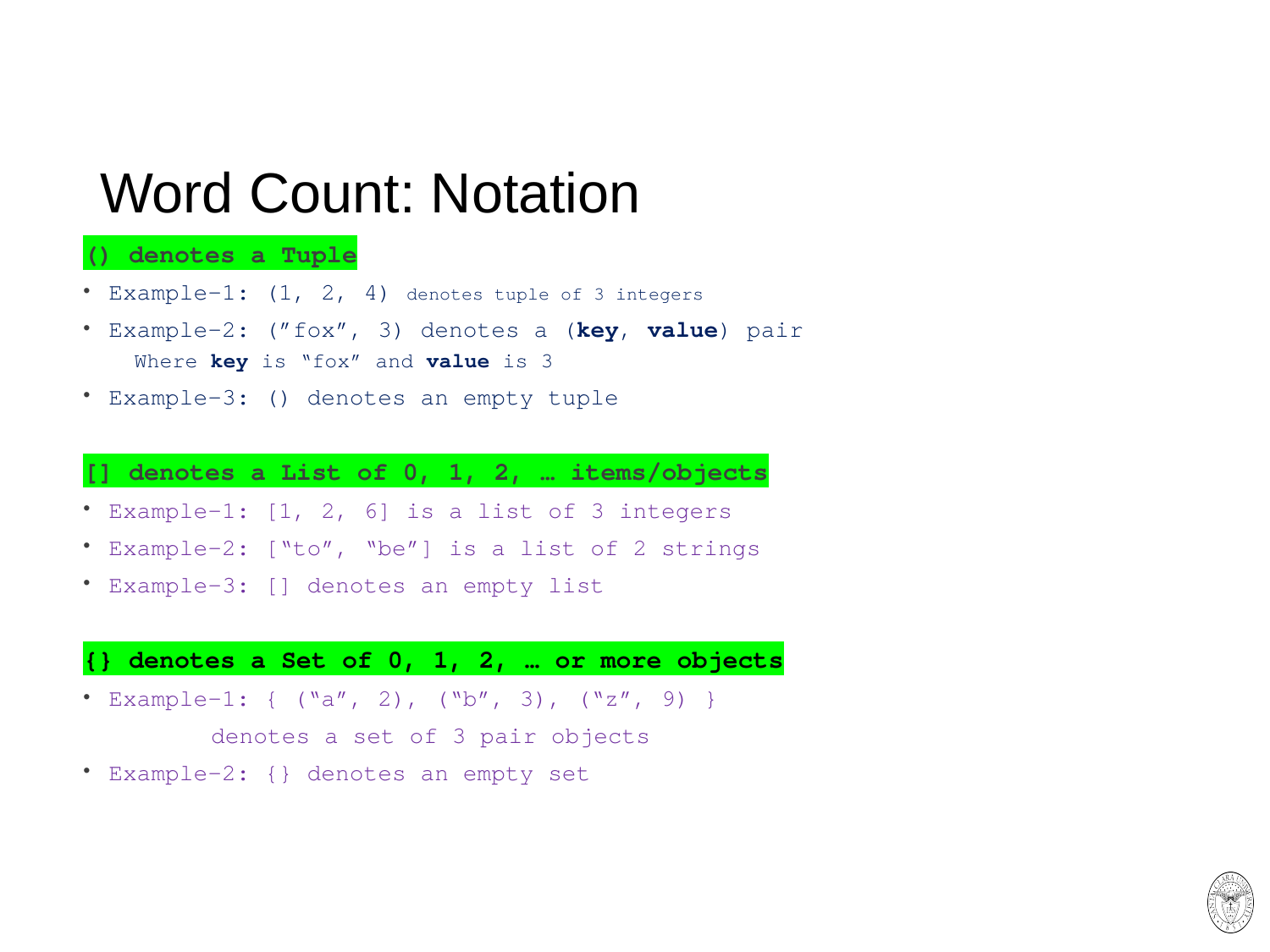

# Word Count: Notation
() denotes a Tuple
Example-1: (1, 2, 4) denotes tuple of 3 integers
Example-2: (”fox”, 3) denotes a (key, value) pair
Where key is “fox” and value is 3
Example-3: () denotes an empty tuple

[] denotes a List of 0, 1, 2, … items/objects
Example-1: [1, 2, 6] is a list of 3 integers
Example-2: [“to”, “be”] is a list of 2 strings
Example-3: [] denotes an empty list

{} denotes a Set of 0, 1, 2, … or more objects
Example-1: { (“a”, 2), (“b”, 3), (“z”, 9) }
         denotes a set of 3 pair objects
Example-2: {} denotes an empty set